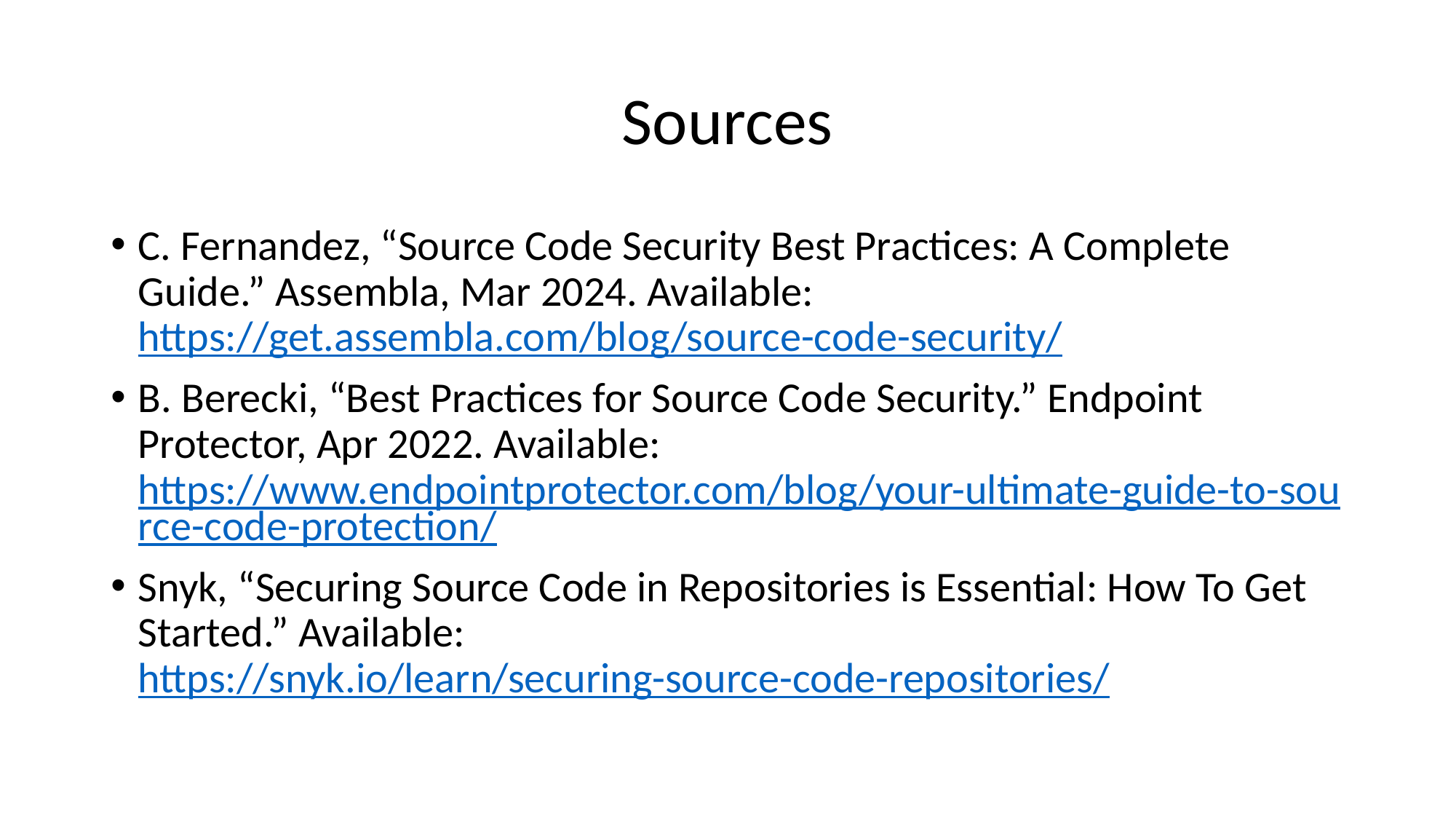

# Sources
C. Fernandez, “Source Code Security Best Practices: A Complete Guide.” Assembla, Mar 2024. Available: https://get.assembla.com/blog/source-code-security/
B. Berecki, “Best Practices for Source Code Security.” Endpoint Protector, Apr 2022. Available: https://www.endpointprotector.com/blog/your-ultimate-guide-to-source-code-protection/
Snyk, “Securing Source Code in Repositories is Essential: How To Get Started.” Available: https://snyk.io/learn/securing-source-code-repositories/